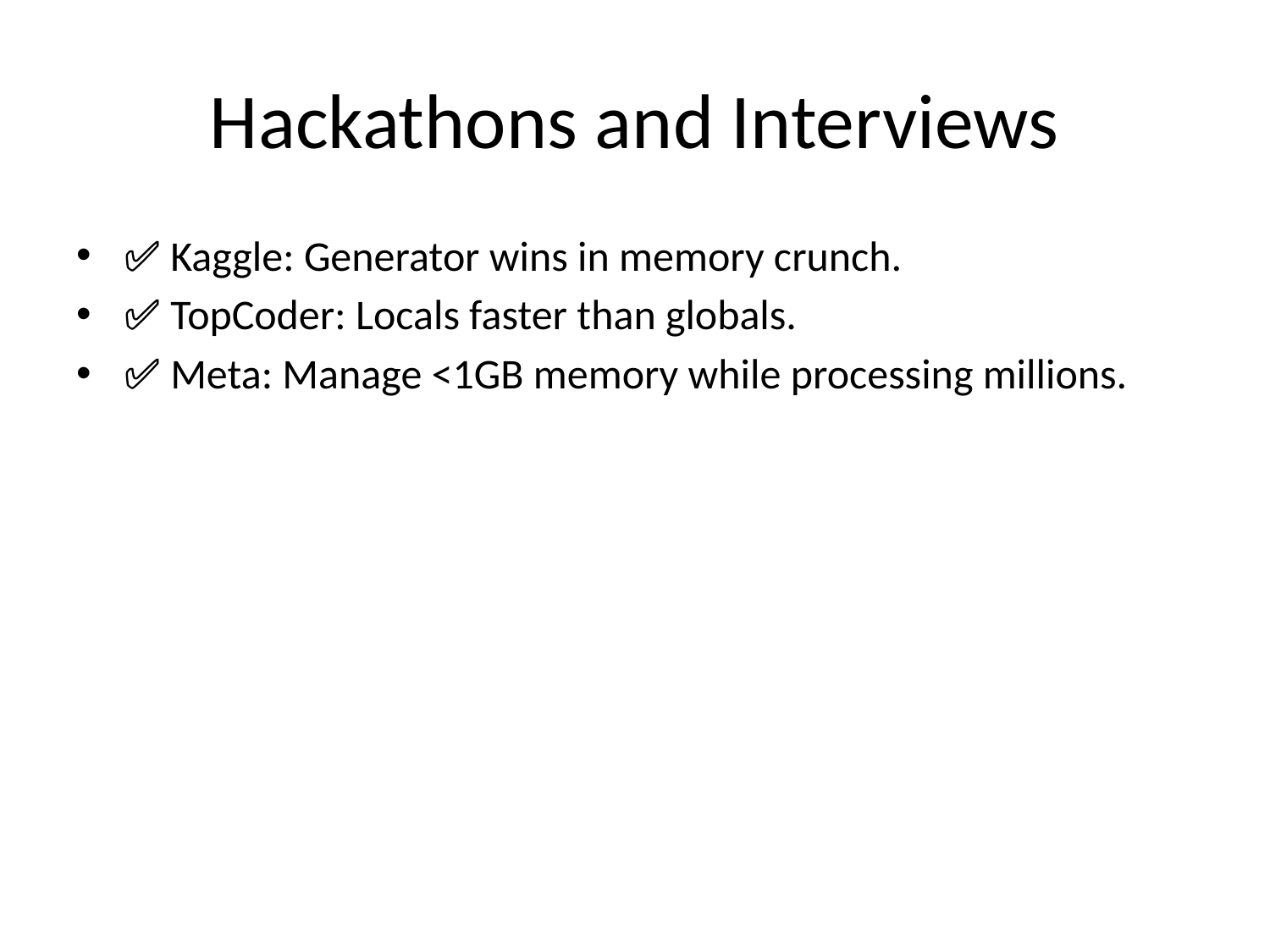

# Hackathons and Interviews
✅ Kaggle: Generator wins in memory crunch.
✅ TopCoder: Locals faster than globals.
✅ Meta: Manage <1GB memory while processing millions.